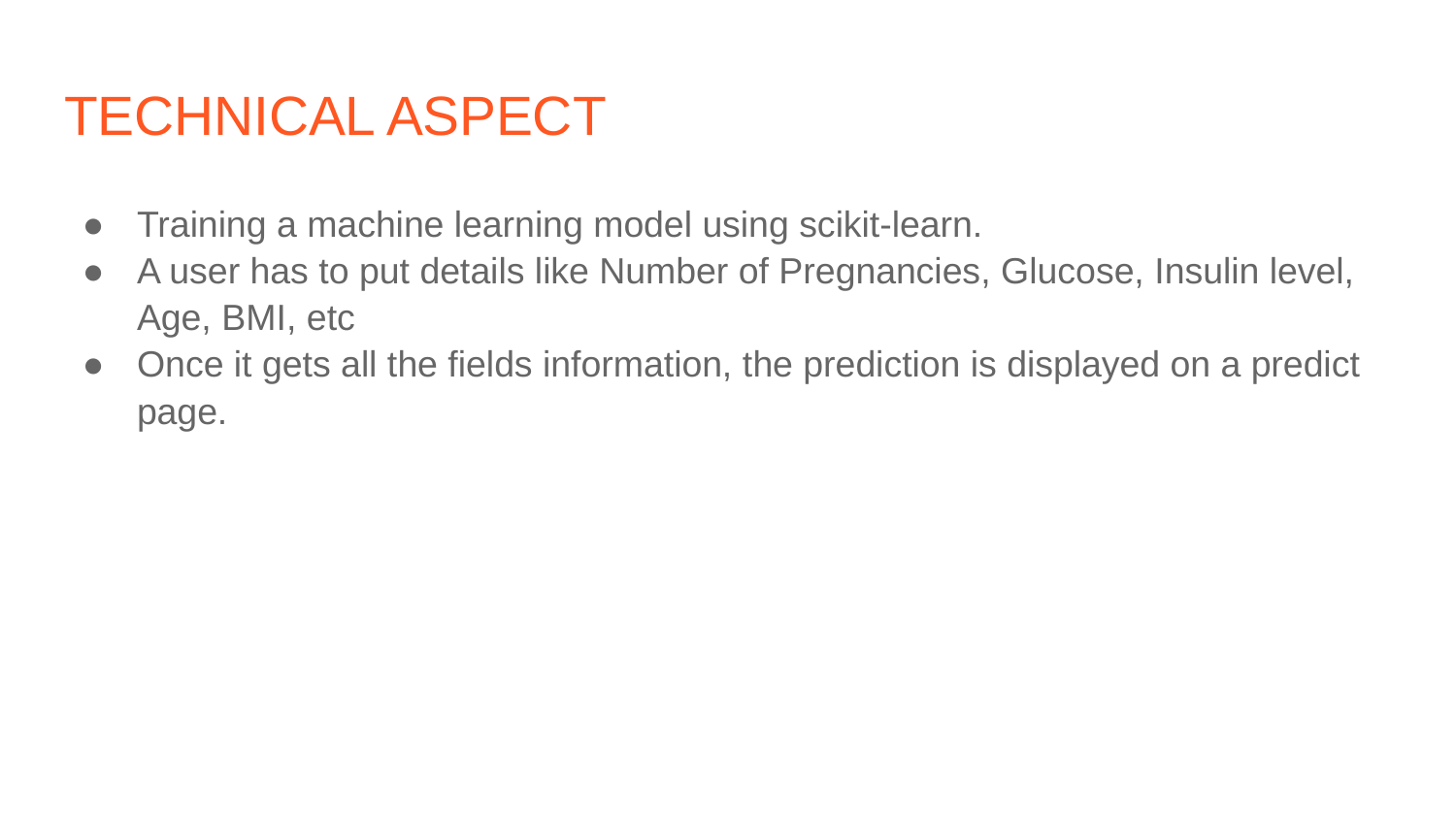

# TECHNICAL ASPECT
Training a machine learning model using scikit-learn.
A user has to put details like Number of Pregnancies, Glucose, Insulin level, Age, BMI, etc
Once it gets all the fields information, the prediction is displayed on a predict page.